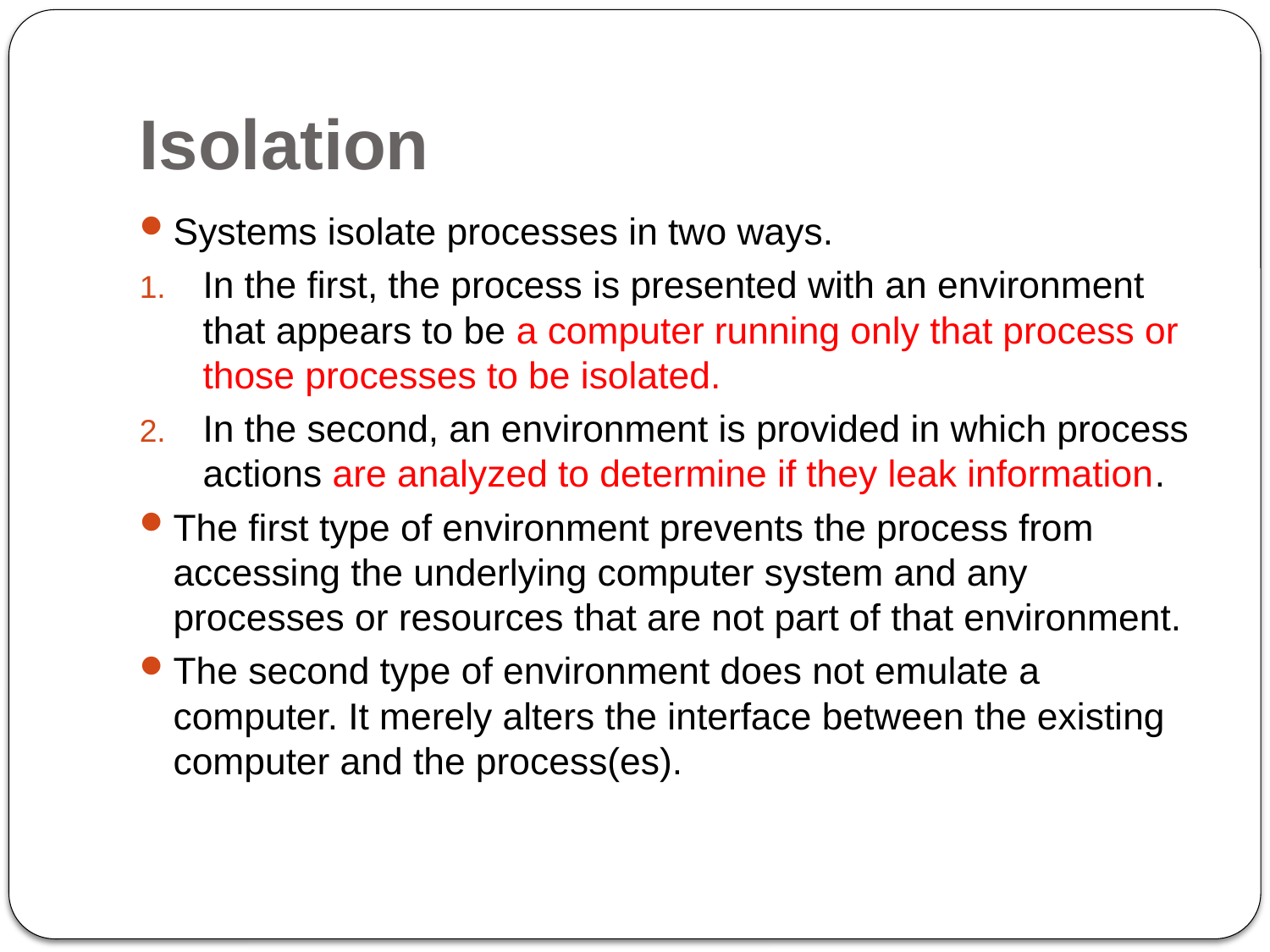

# Isolation
Systems isolate processes in two ways.
In the first, the process is presented with an environment that appears to be a computer running only that process or those processes to be isolated.
In the second, an environment is provided in which process actions are analyzed to determine if they leak information.
The first type of environment prevents the process from accessing the underlying computer system and any processes or resources that are not part of that environment.
The second type of environment does not emulate a computer. It merely alters the interface between the existing computer and the process(es).